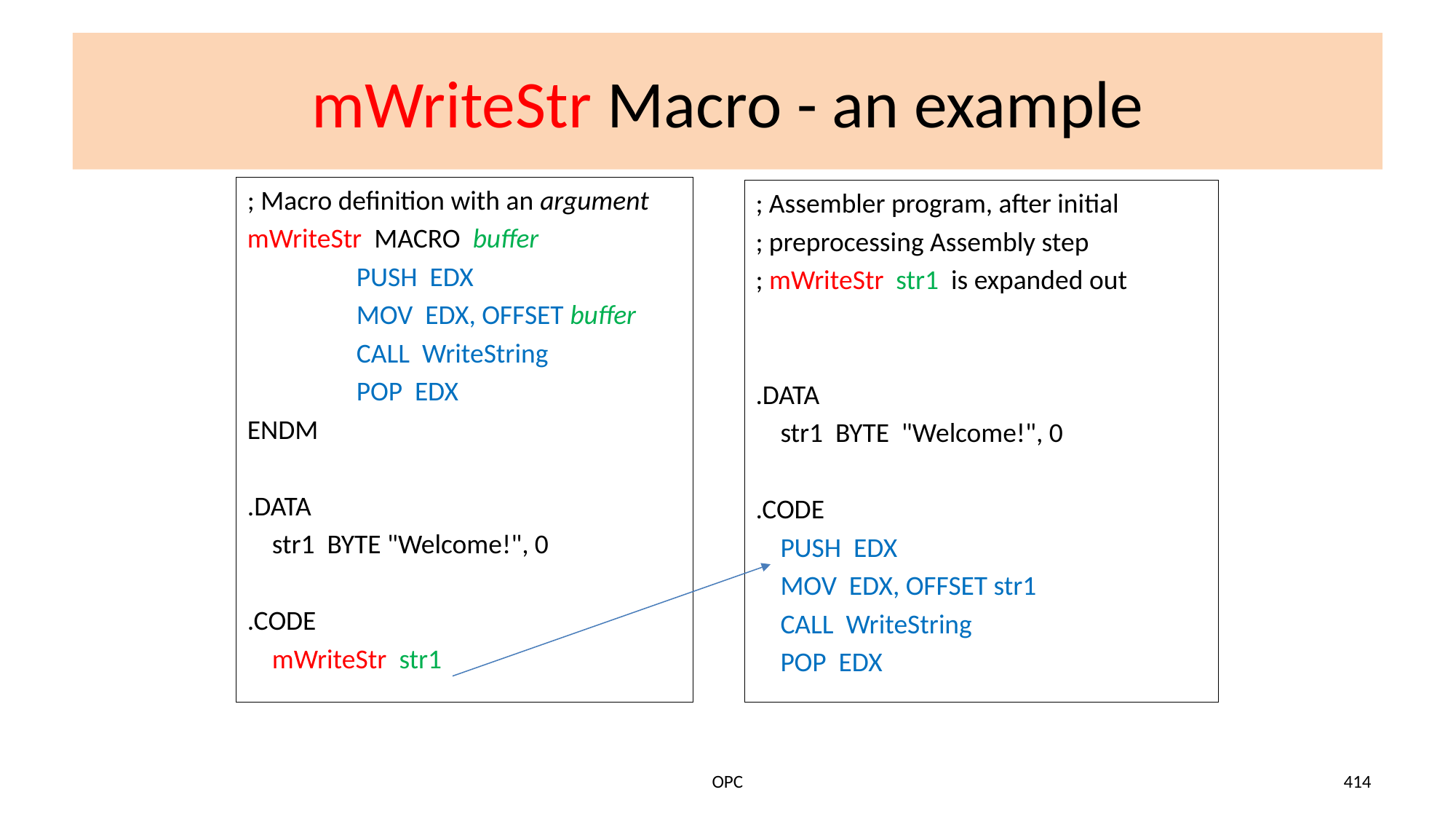

# mWriteStr Macro - an example
; Macro definition with an argument
mWriteStr  MACRO  buffer
	PUSH  EDX
	MOV  EDX, OFFSET buffer
	CALL  WriteString
	POP  EDX
ENDM

.DATA
    str1  BYTE "Welcome!", 0

.CODE
    mWriteStr  str1

; Assembler program, after initial
; preprocessing Assembly step
; mWriteStr  str1  is expanded out

.DATA
    str1  BYTE  "Welcome!", 0

.CODE
    PUSH  EDX
    MOV  EDX, OFFSET str1
    CALL  WriteString
    POP  EDX

OPC
414